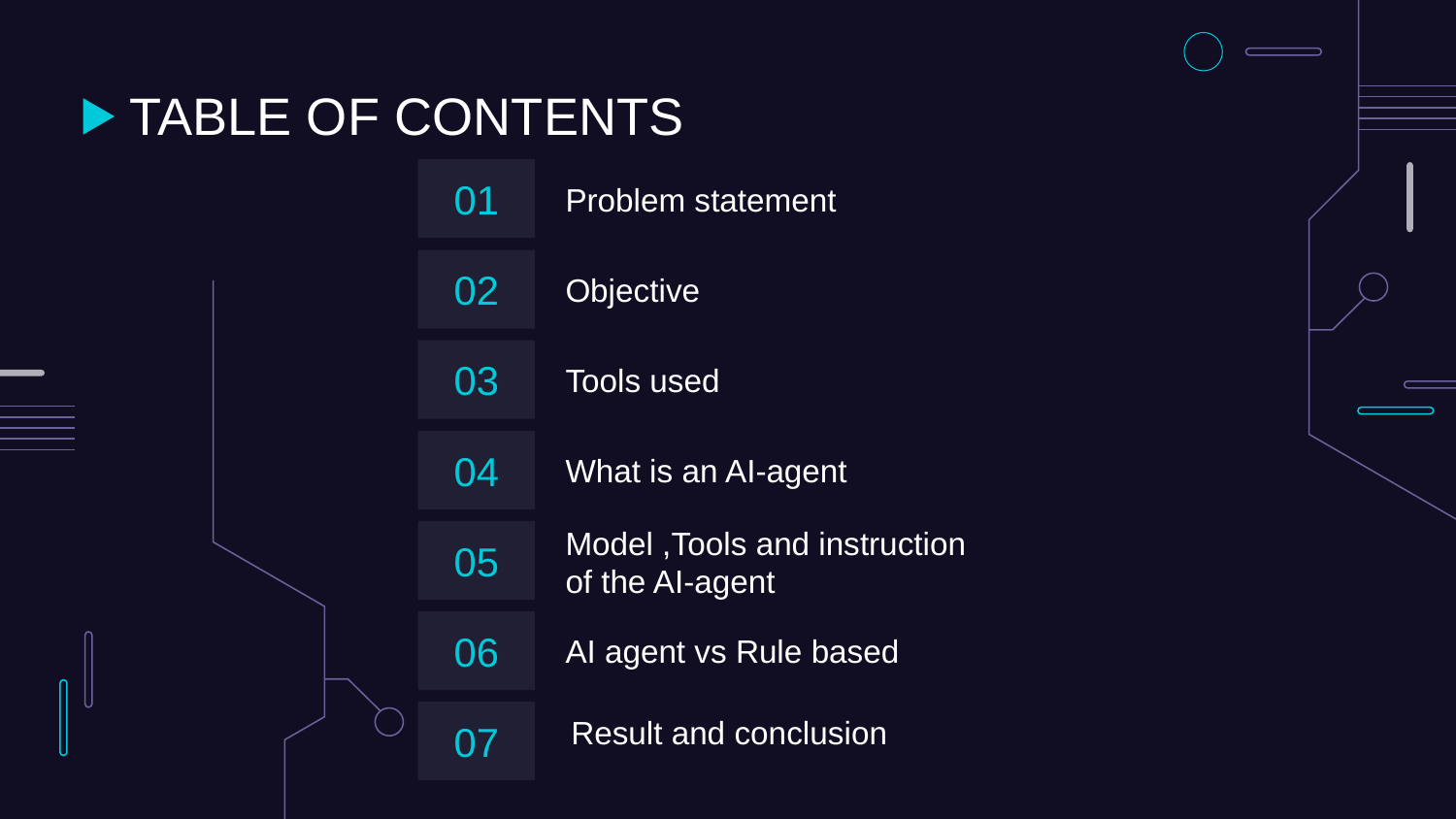

# TABLE OF CONTENTS
01
Problem statement
02
Objective

03
Tools used
04
What is an AI-agent
05
Model ,Tools and instruction
of the AI-agent

06
AI agent vs Rule based
Result and conclusion
07